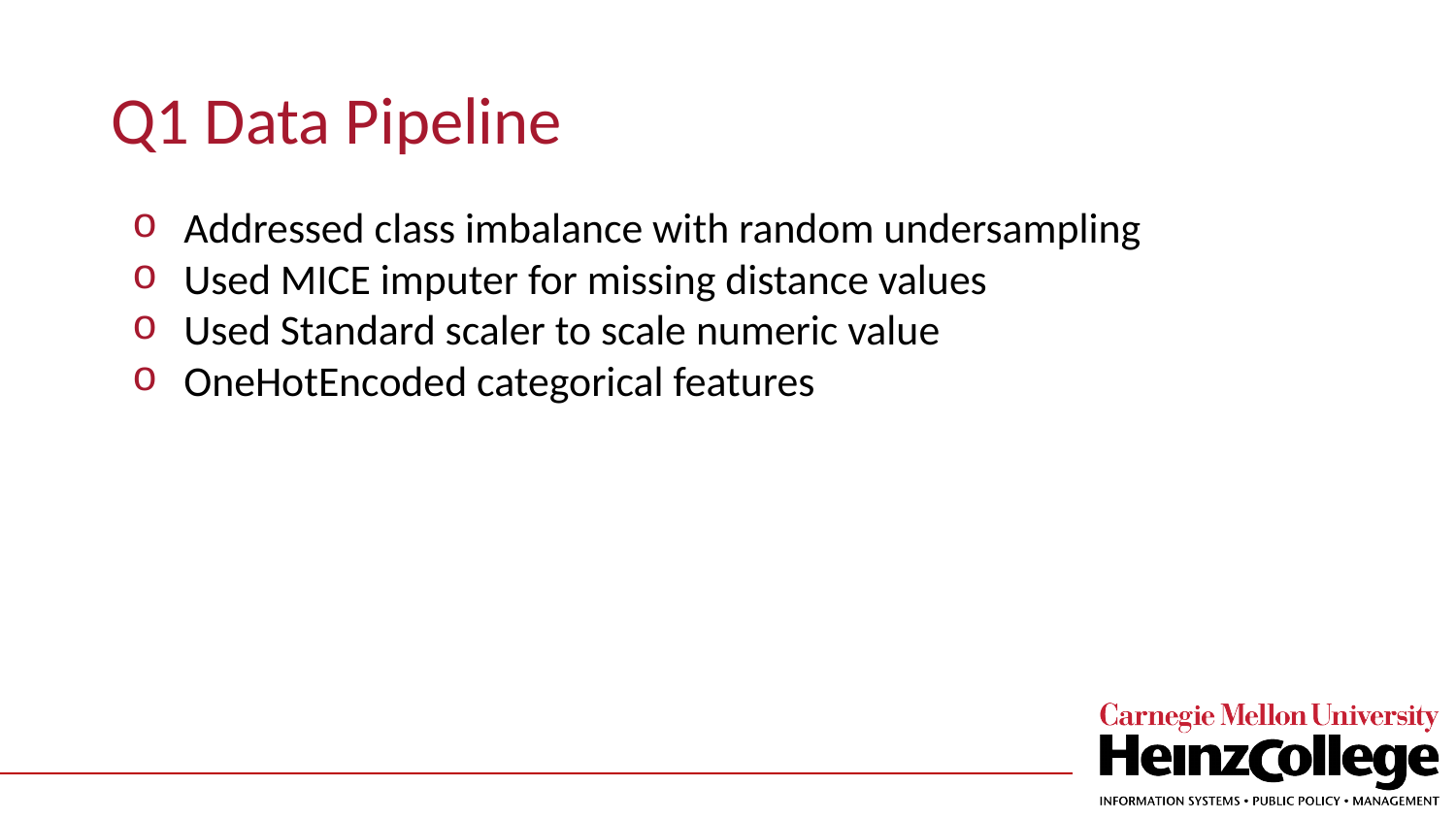

# Q1 Data Pipeline
Addressed class imbalance with random undersampling
Used MICE imputer for missing distance values
Used Standard scaler to scale numeric value
OneHotEncoded categorical features